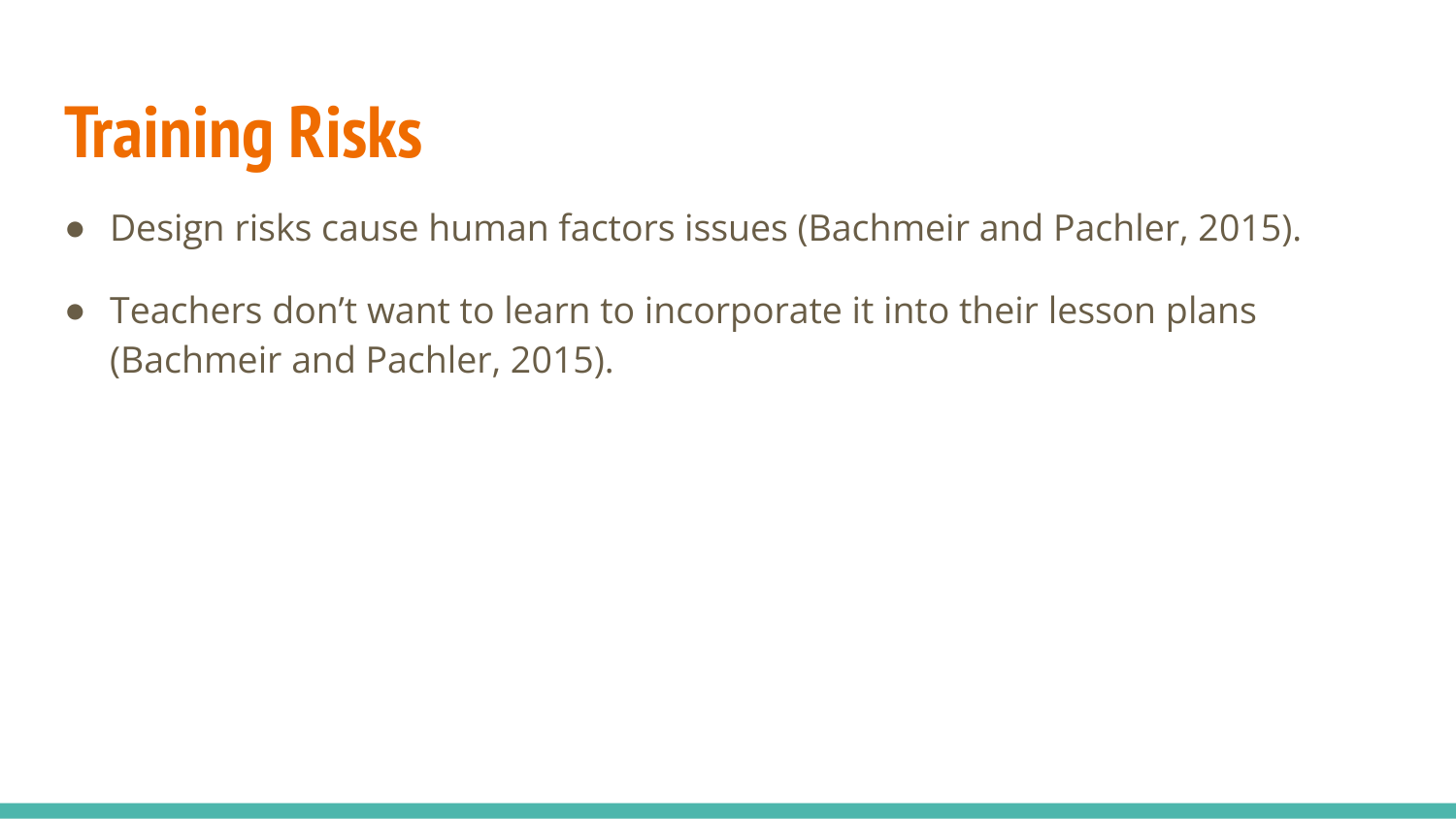

# Training Risks
Design risks cause human factors issues (Bachmeir and Pachler, 2015).
Teachers don’t want to learn to incorporate it into their lesson plans (Bachmeir and Pachler, 2015).